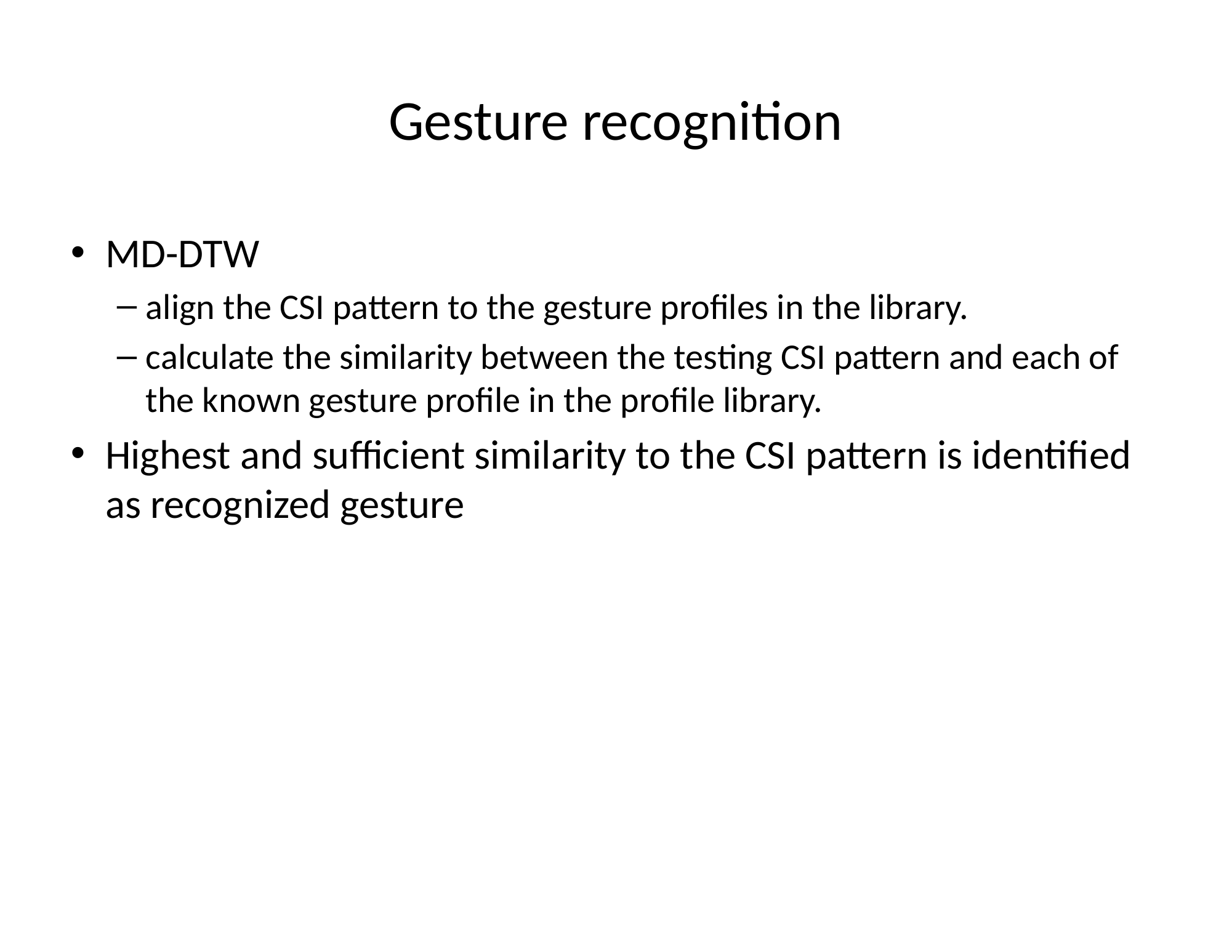

# Gesture recognition
MD-DTW
align the CSI pattern to the gesture profiles in the library.
calculate the similarity between the testing CSI pattern and each of the known gesture profile in the profile library.
Highest and sufficient similarity to the CSI pattern is identified as recognized gesture